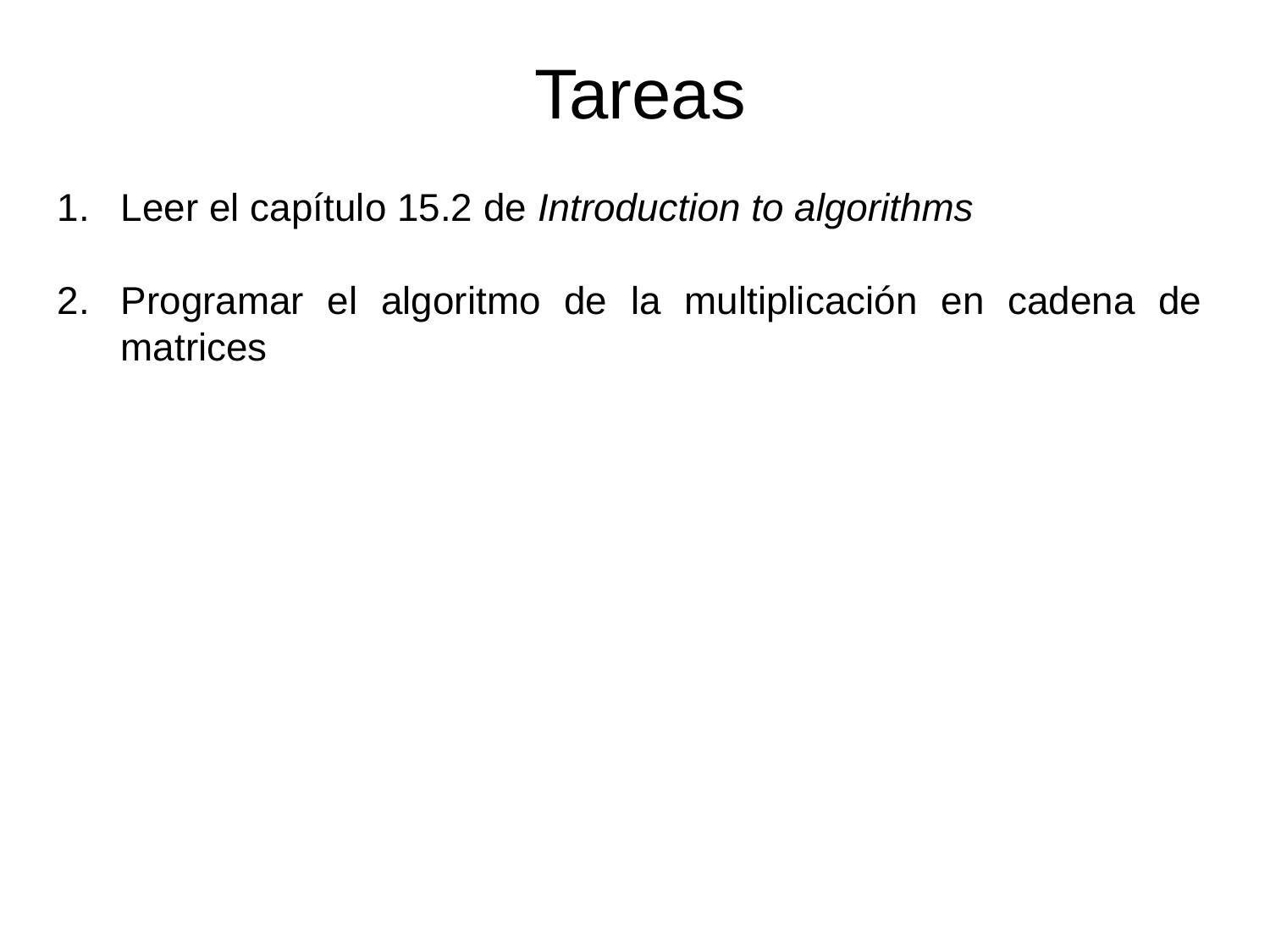

Tareas
Leer el capítulo 15.2 de Introduction to algorithms

Programar el algoritmo de la multiplicación en cadena de matrices